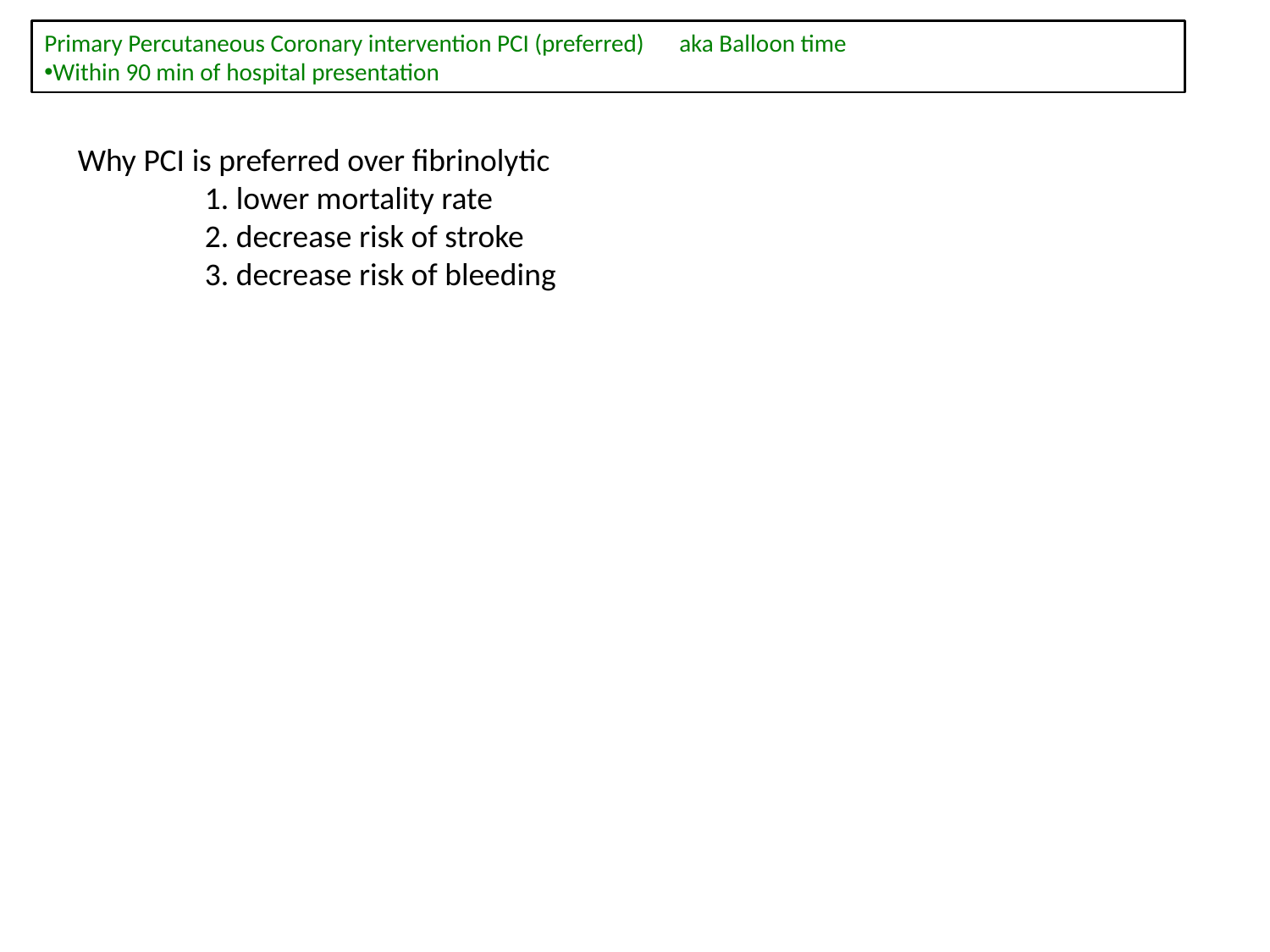

Primary Percutaneous Coronary intervention PCI (preferred)	aka Balloon time
Within 90 min of hospital presentation
Why PCI is preferred over fibrinolytic
	1. lower mortality rate
	2. decrease risk of stroke
	3. decrease risk of bleeding